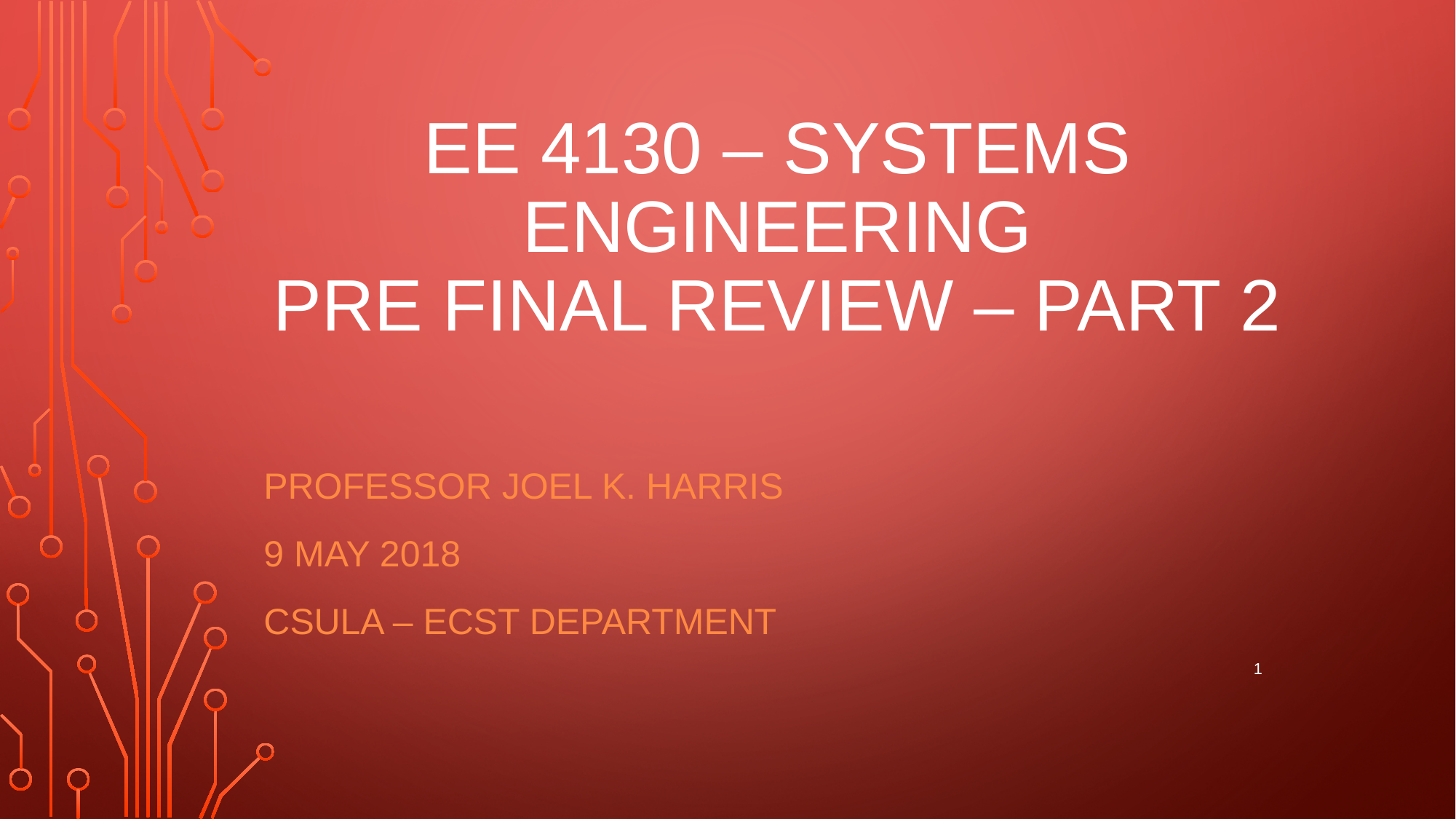

# EE 4130 – Systems Engineering Pre Final Review – Part 2
Professor Joel K. Harris
9 May 2018
CSULA – ECST Department
1